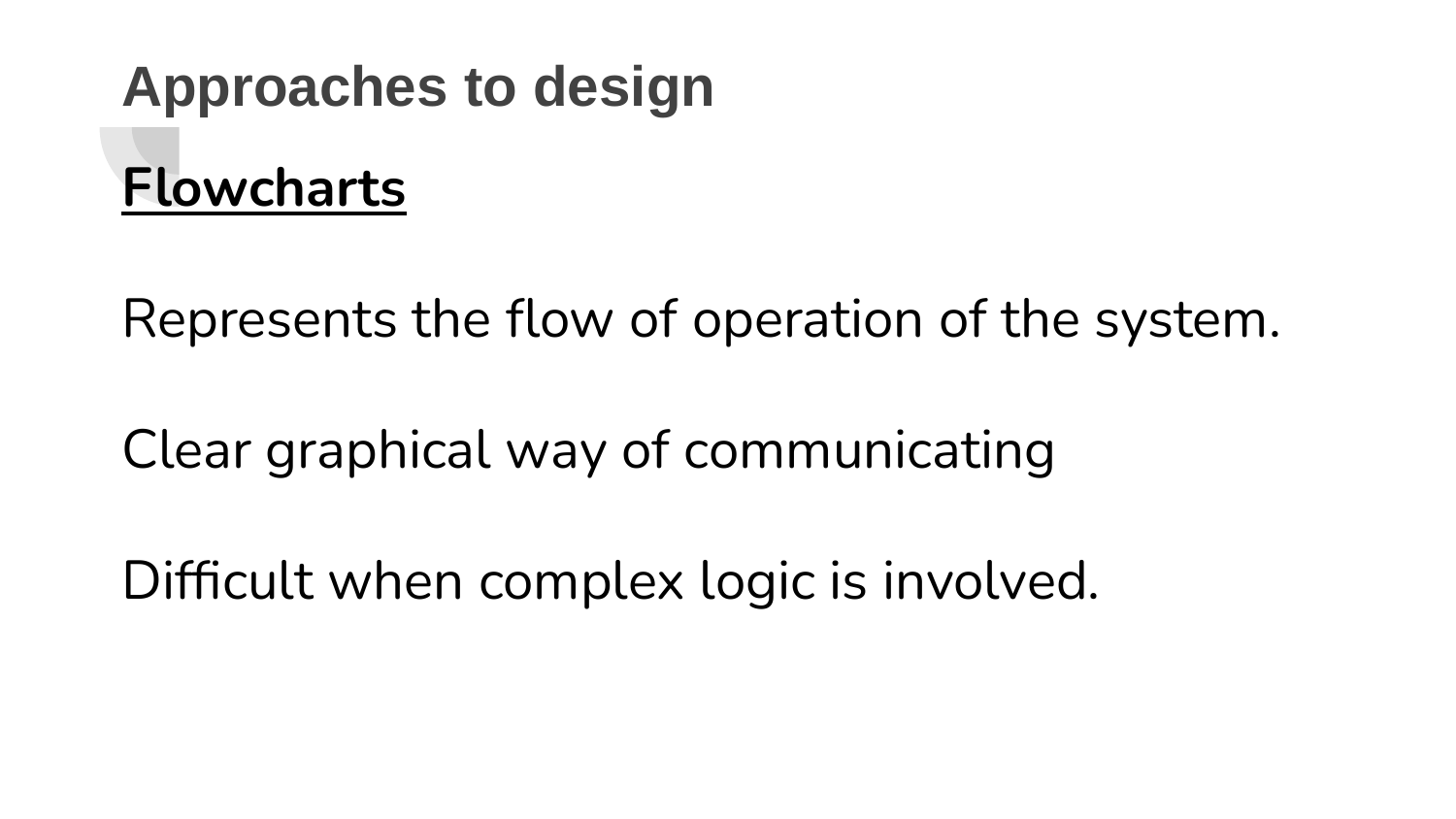

# Approaches to design
Flowcharts

Represents the flow of operation of the system.

Clear graphical way of communicating

Difficult when complex logic is involved.